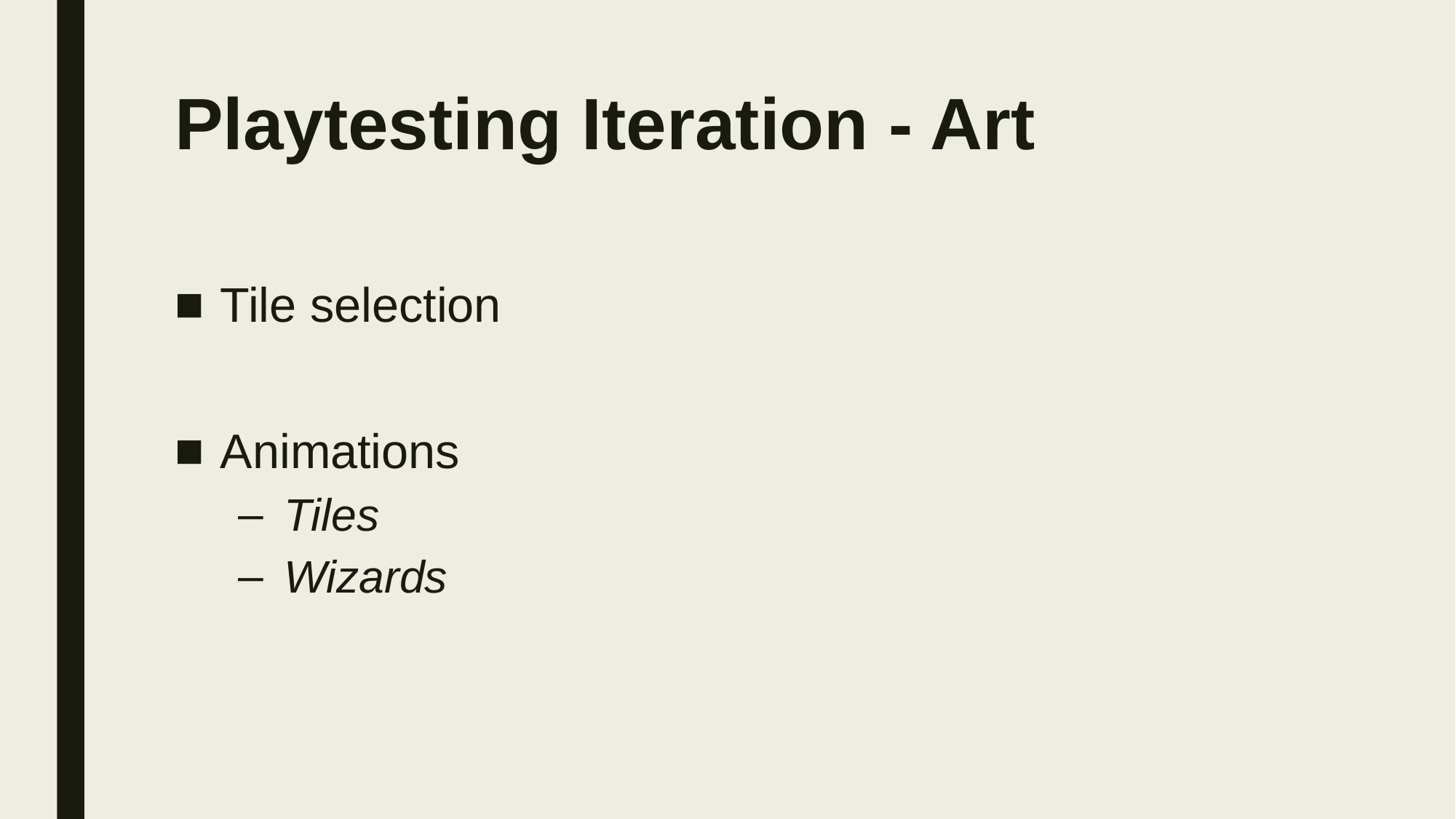

# Playtesting Iteration - Art
Tile selection

Animations
Tiles
Wizards